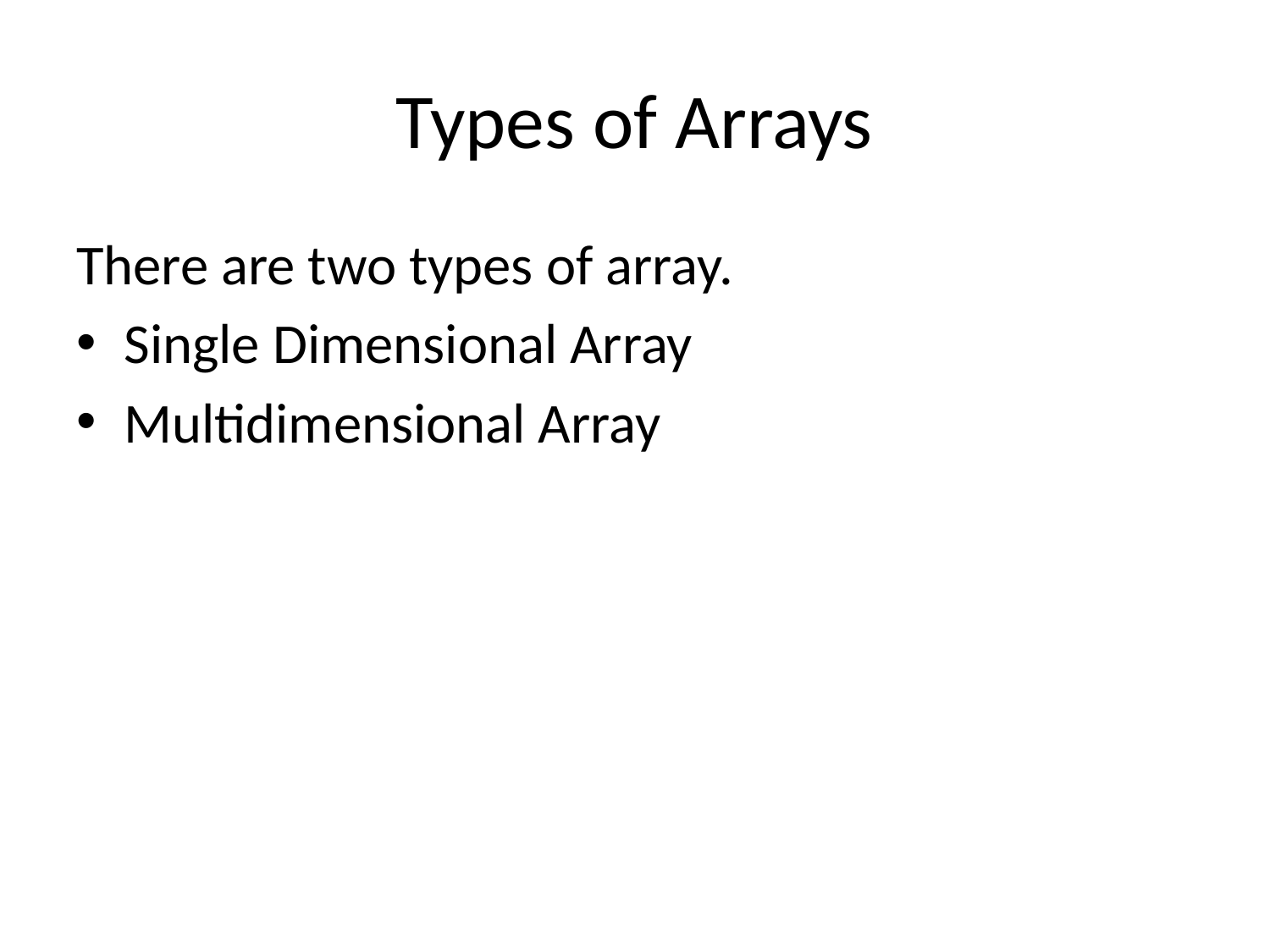

# Types of Arrays
There are two types of array.
Single Dimensional Array
Multidimensional Array